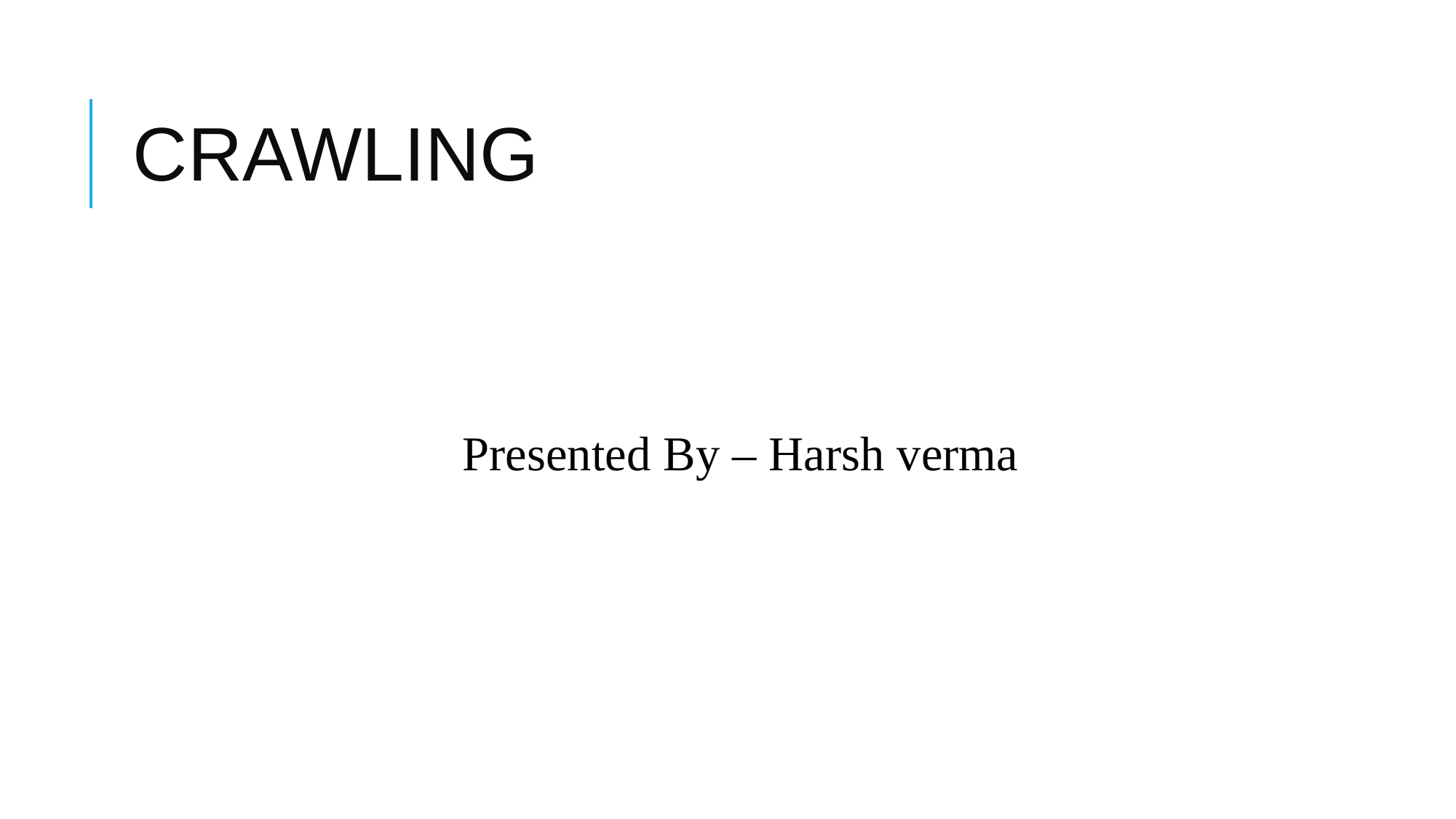

# CRAWLING

Presented By – Harsh verma